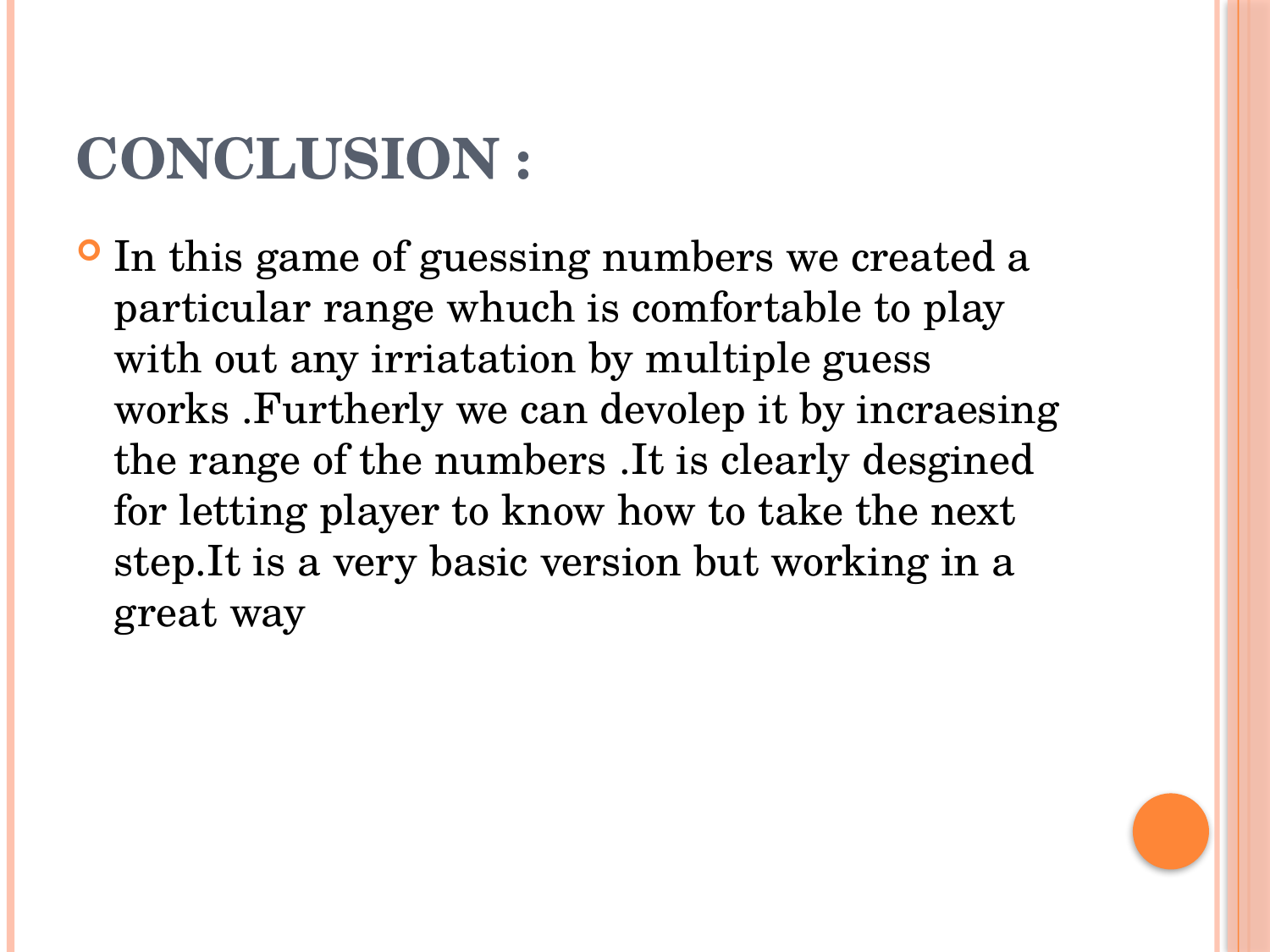

# conclusion :
In this game of guessing numbers we created a particular range whuch is comfortable to play with out any irriatation by multiple guess works .Furtherly we can devolep it by incraesing the range of the numbers .It is clearly desgined for letting player to know how to take the next step.It is a very basic version but working in a great way